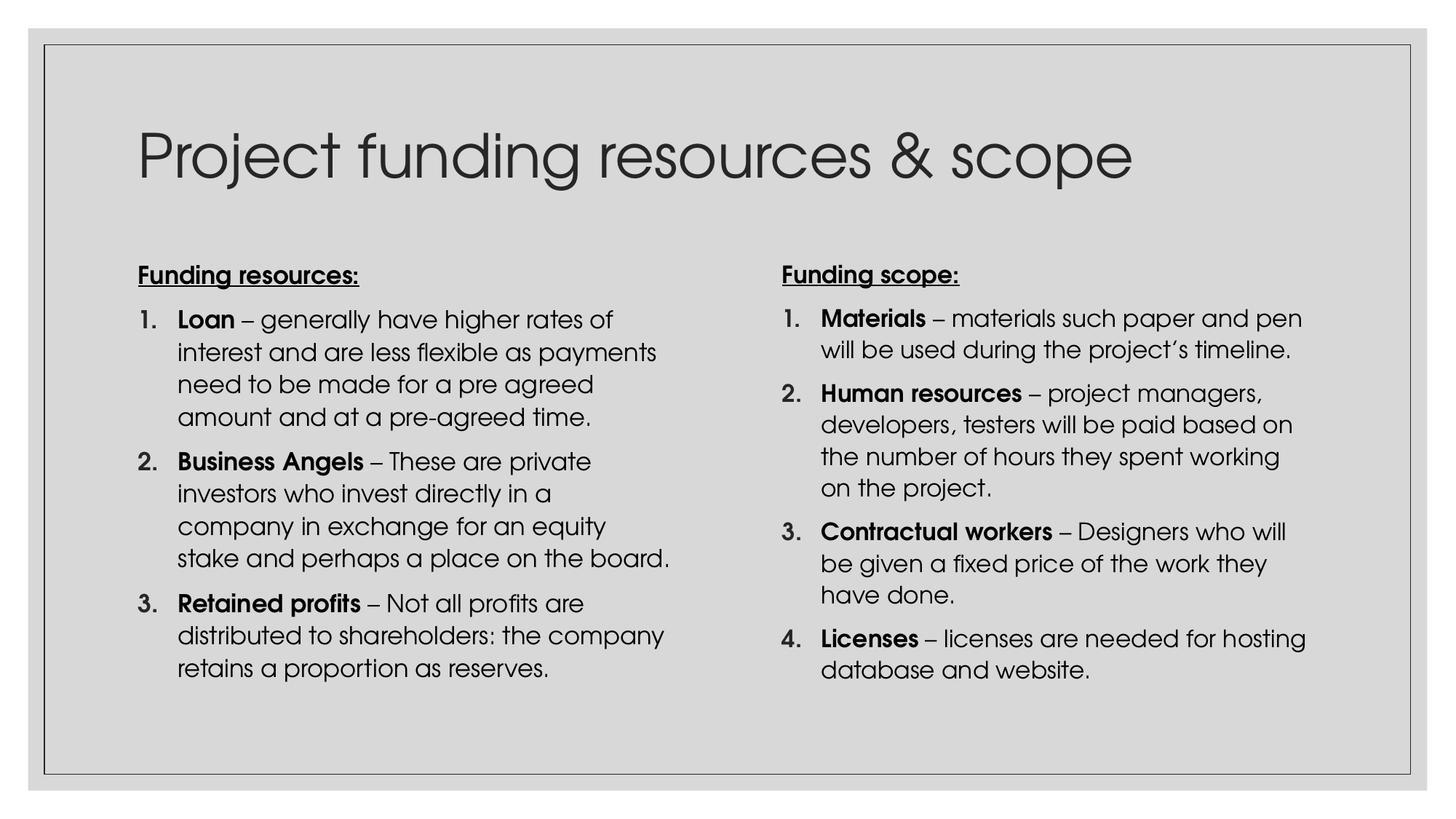

# Project funding resources & scope
Funding resources:
Loan – generally have higher rates of interest and are less flexible as payments need to be made for a pre agreed amount and at a pre-agreed time.
Business Angels – These are private investors who invest directly in a company in exchange for an equity stake and perhaps a place on the board.
Retained profits – Not all profits are distributed to shareholders: the company retains a proportion as reserves.
Funding scope:
Materials – materials such paper and pen will be used during the project’s timeline.
Human resources – project managers, developers, testers will be paid based on the number of hours they spent working on the project.
Contractual workers – Designers who will be given a fixed price of the work they have done.
Licenses – licenses are needed for hosting database and website.